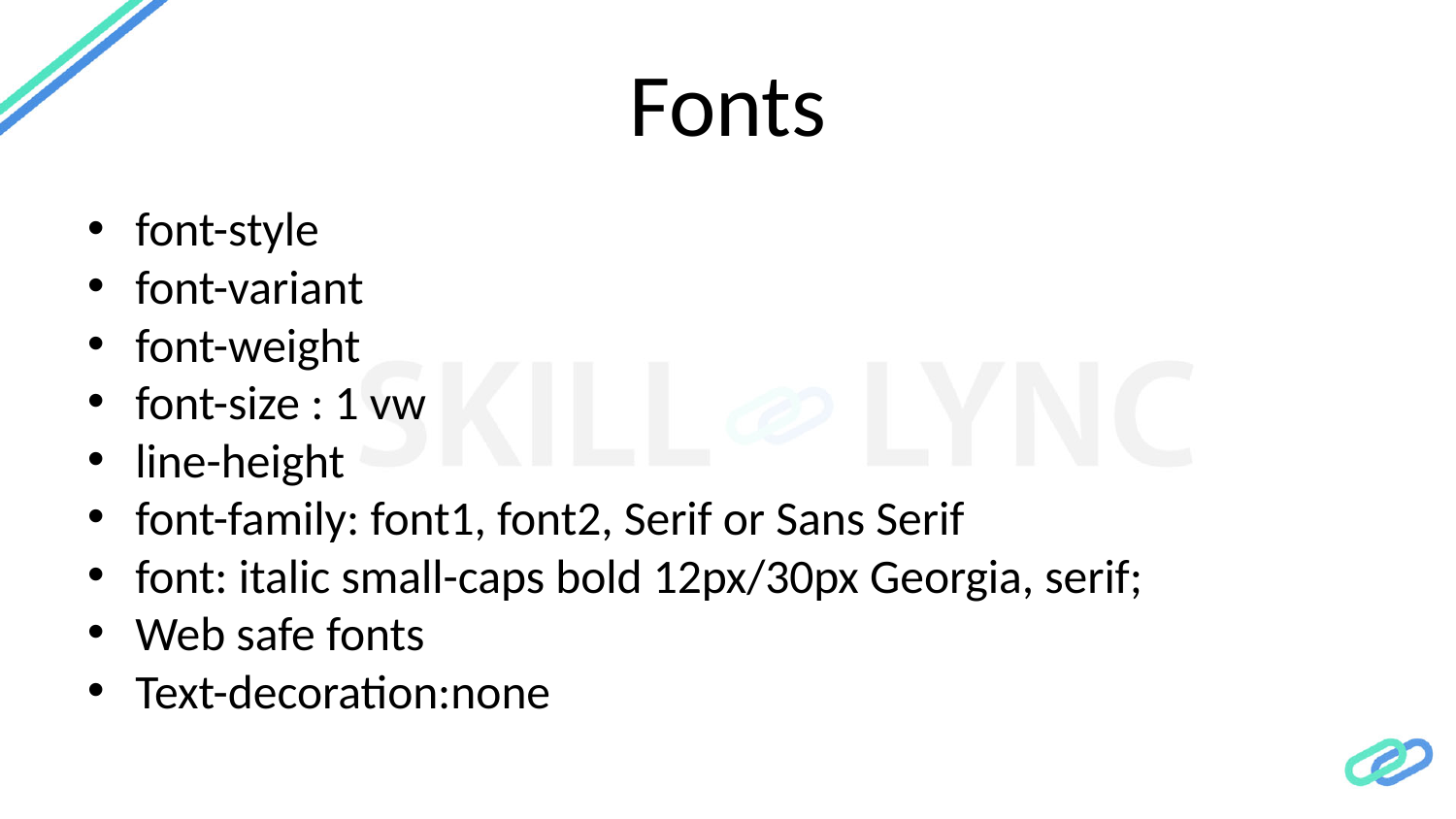

# Fonts
font-style
font-variant
font-weight
font-size : 1 vw
line-height
font-family: font1, font2, Serif or Sans Serif
font: italic small-caps bold 12px/30px Georgia, serif;
Web safe fonts
Text-decoration:none